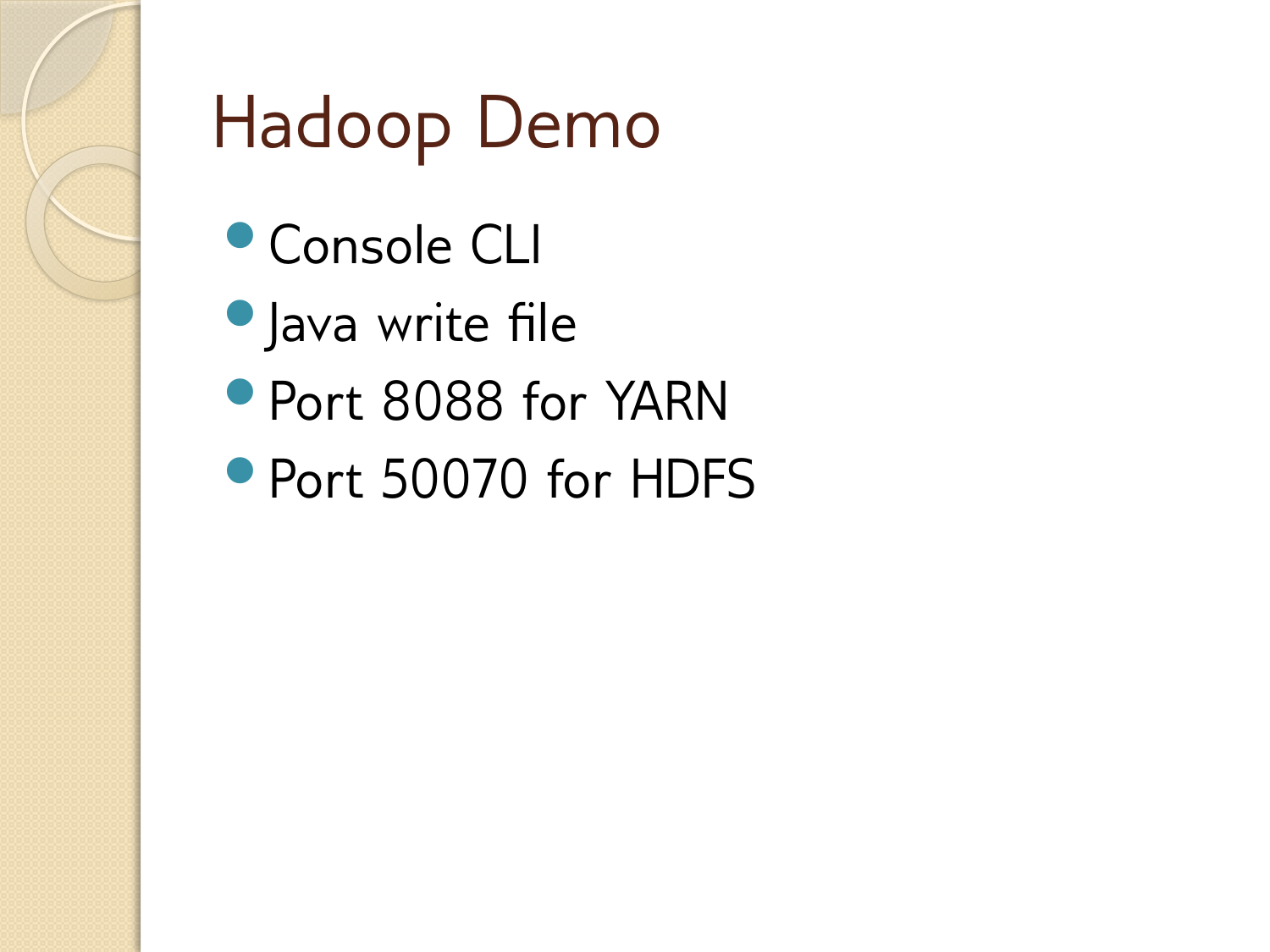

# Hadoop Demo
Console CLI
Java write file
Port 8088 for YARN
Port 50070 for HDFS